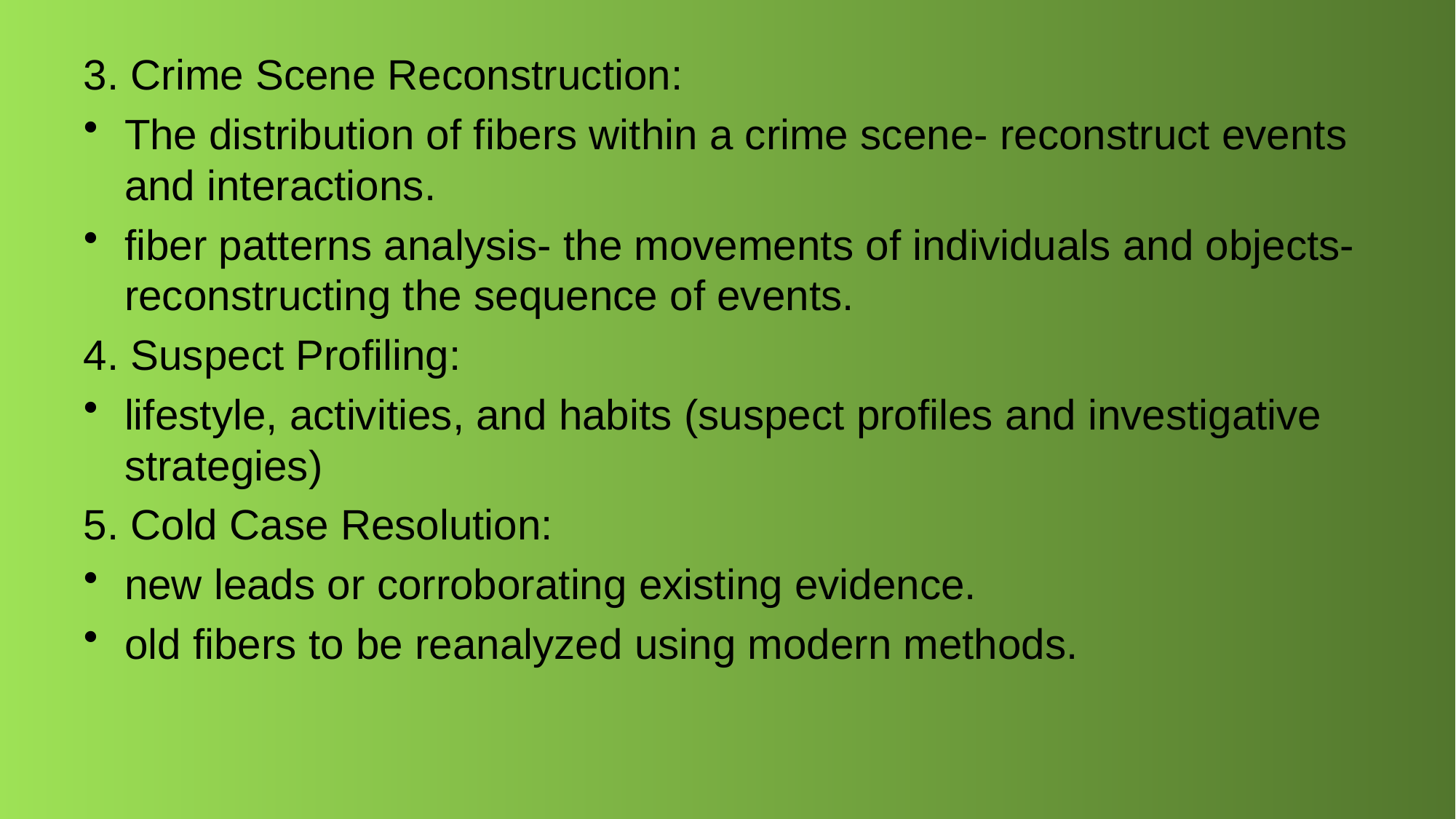

3. Crime Scene Reconstruction:
The distribution of fibers within a crime scene- reconstruct events and interactions.
fiber patterns analysis- the movements of individuals and objects- reconstructing the sequence of events.
4. Suspect Profiling:
lifestyle, activities, and habits (suspect profiles and investigative strategies)
5. Cold Case Resolution:
new leads or corroborating existing evidence.
old fibers to be reanalyzed using modern methods.